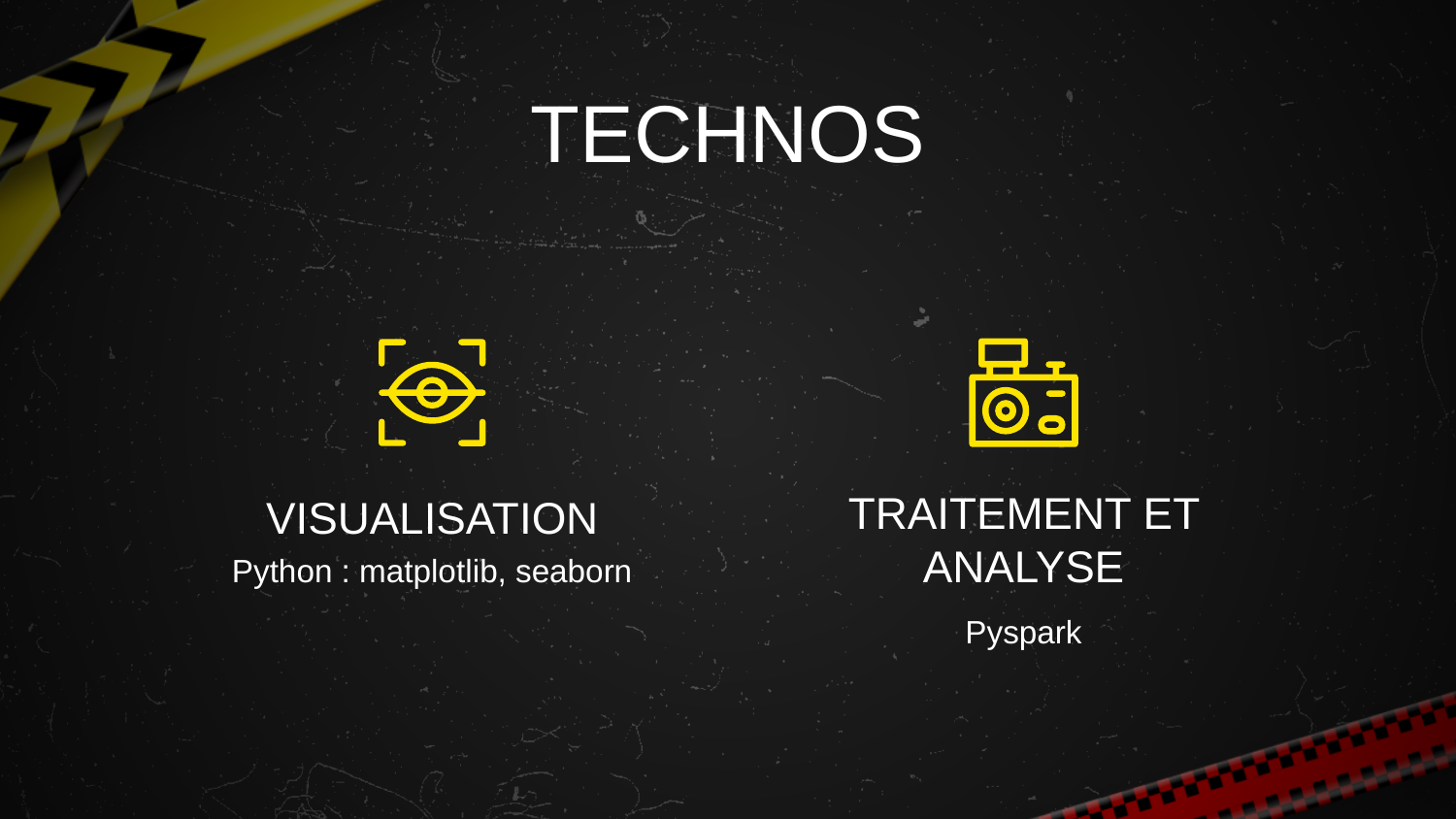

# TECHNOS

VISUALISATION
Python : matplotlib, seaborn
TRAITEMENT ET ANALYSE
Pyspark